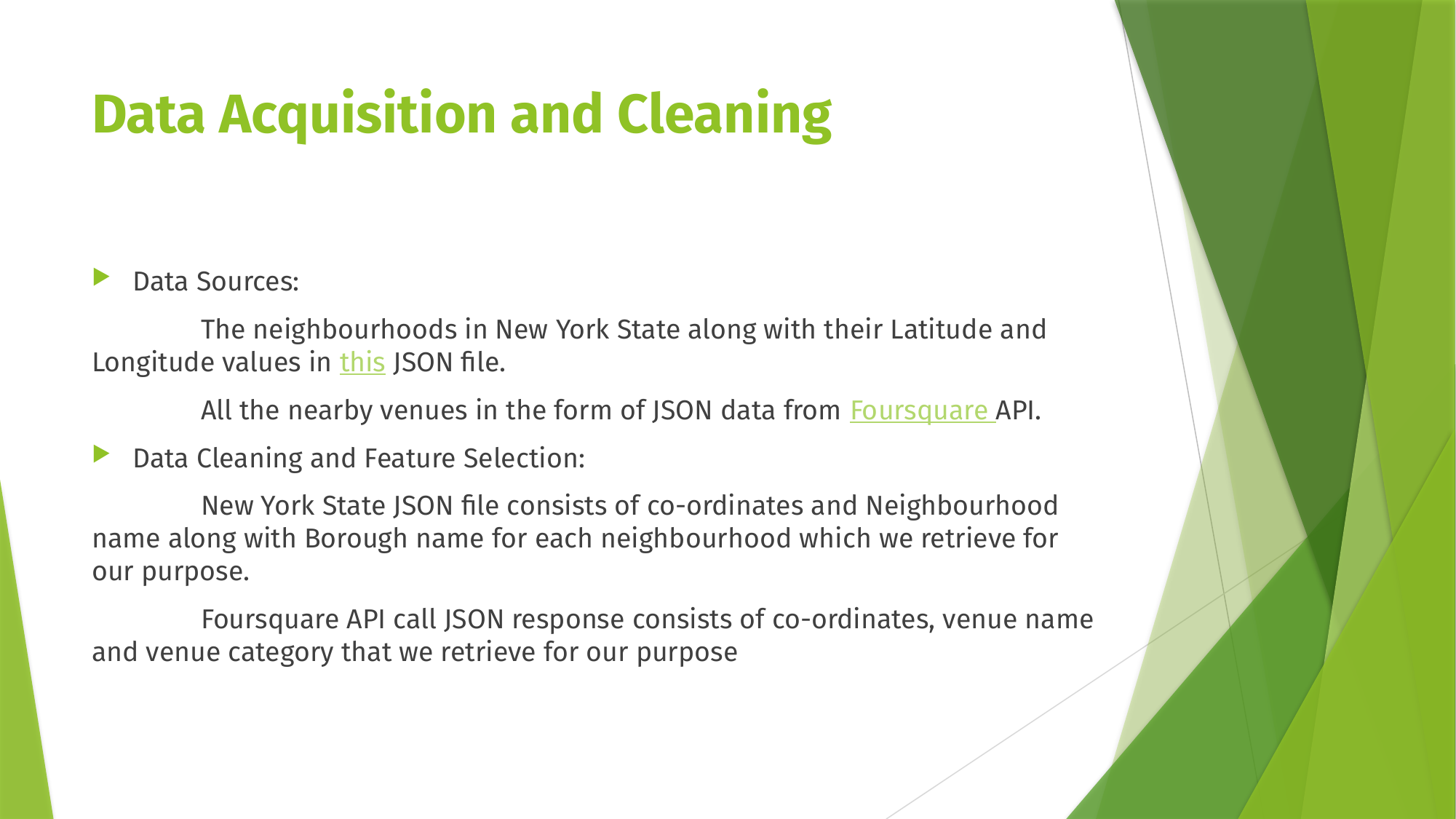

# Data Acquisition and Cleaning
Data Sources:
	The neighbourhoods in New York State along with their Latitude and Longitude values in this JSON file.
	All the nearby venues in the form of JSON data from Foursquare API.
Data Cleaning and Feature Selection:
	New York State JSON file consists of co-ordinates and Neighbourhood name along with Borough name for each neighbourhood which we retrieve for our purpose.
	Foursquare API call JSON response consists of co-ordinates, venue name and venue category that we retrieve for our purpose